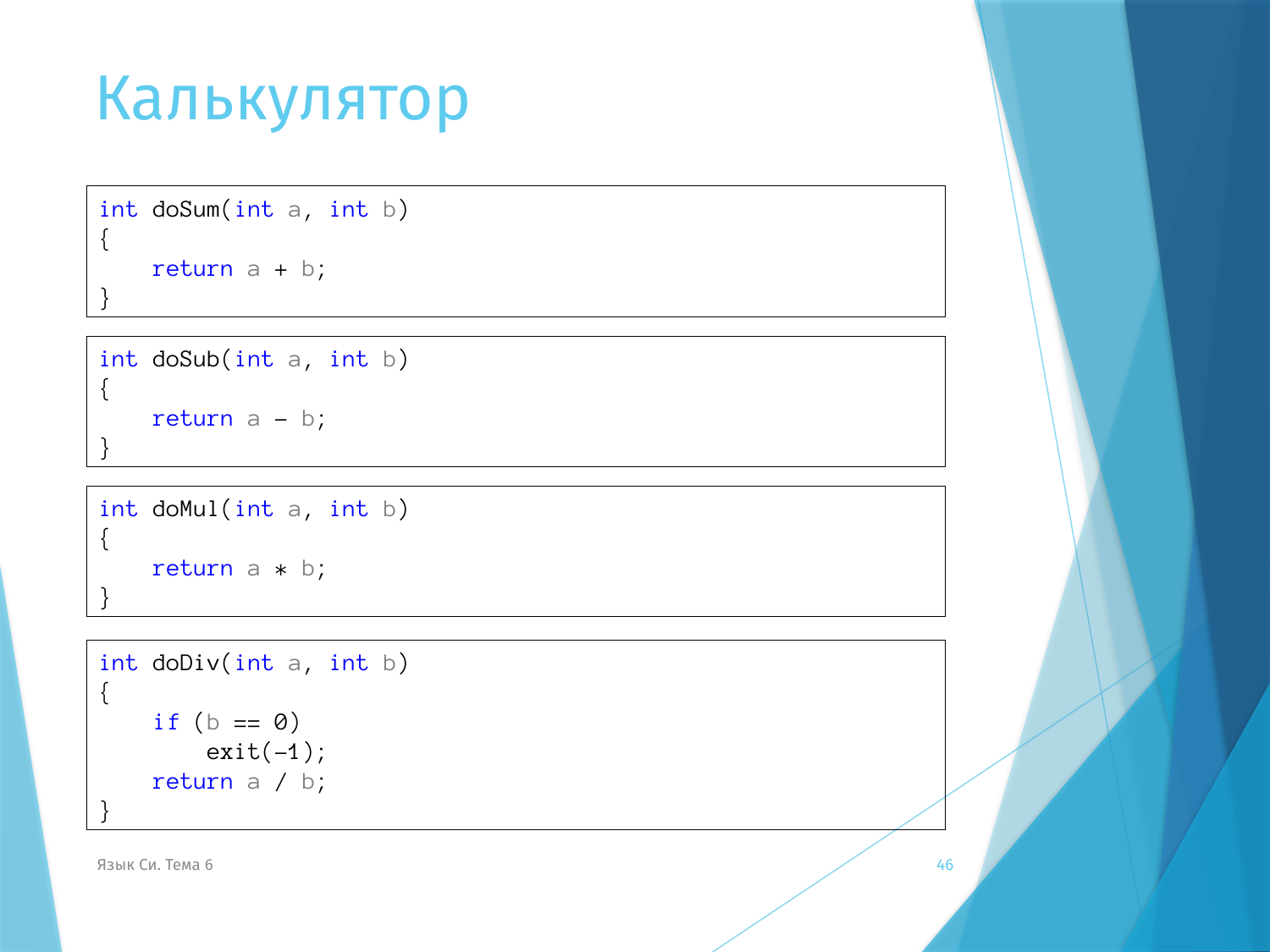

# Калькулятор
int doSum(int a, int b)
{
    return a + b;
}
int doSub(int a, int b)
{
    return a - b;
}
int doMul(int a, int b)
{
    return a * b;
}
int doDiv(int a, int b)
{
    if (b == 0)
        exit(-1);
    return a / b;
}
Язык Си. Тема 6
46